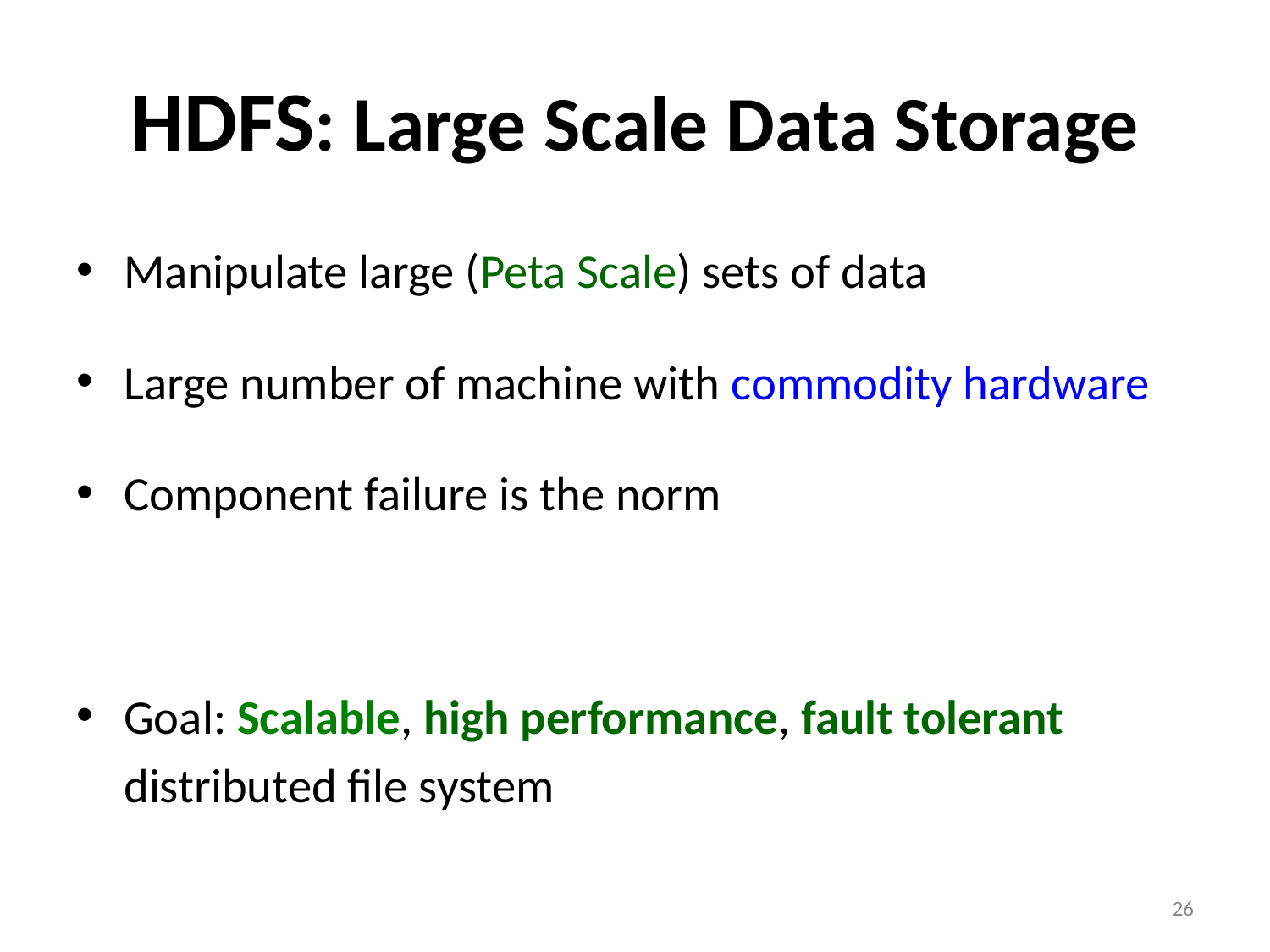

# HDFS: Large Scale Data Storage
Manipulate large (Peta Scale) sets of data
Large number of machine with commodity hardware
Component failure is the norm

Goal: Scalable, high performance, fault tolerant distributed file system

26